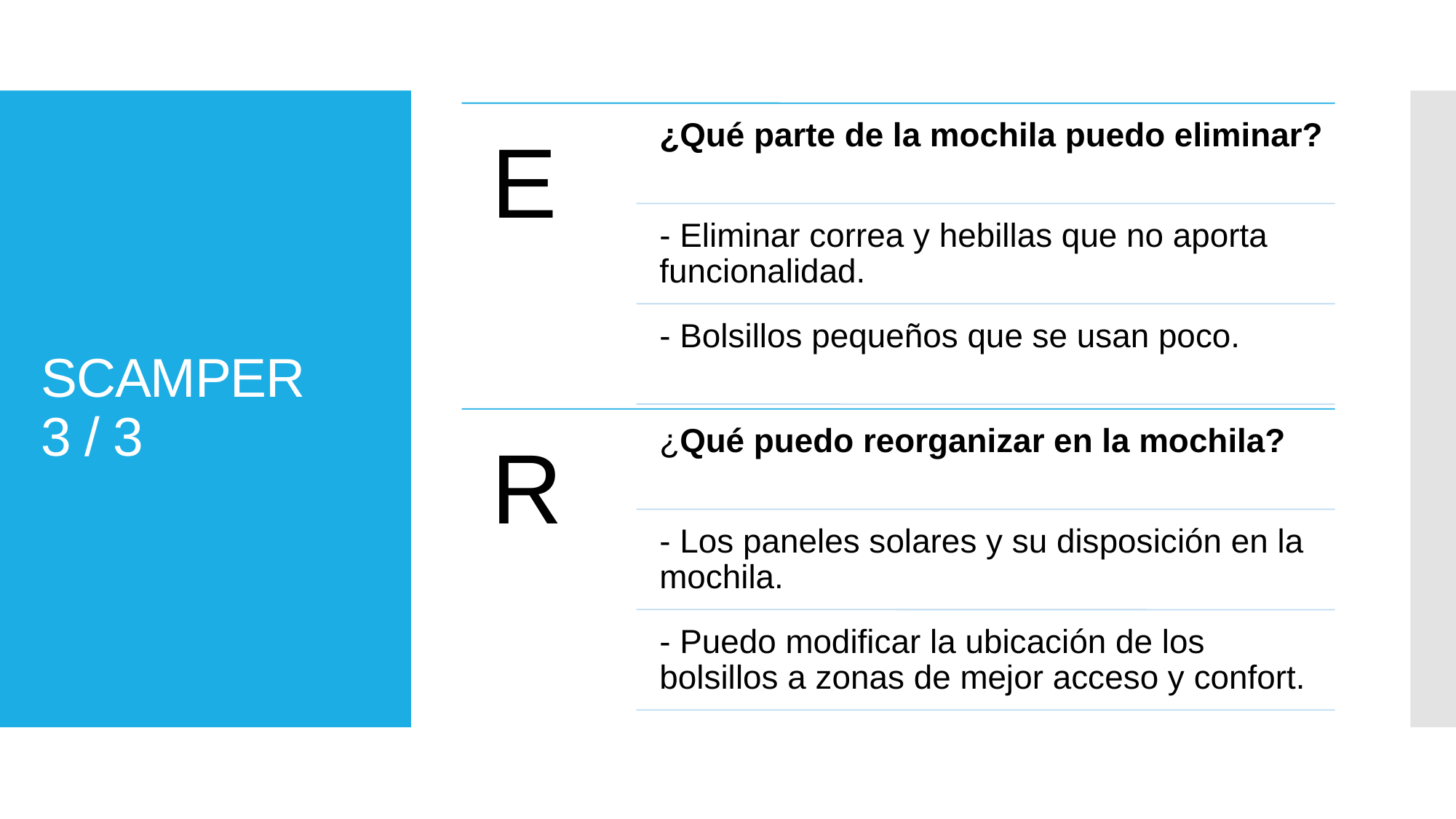

E
¿Qué parte de la mochila puedo eliminar?
- Eliminar correa y hebillas que no aporta funcionalidad.
- Bolsillos pequeños que se usan poco.
R
¿Qué puedo reorganizar en la mochila?
- Los paneles solares y su disposición en la mochila.
- Puedo modificar la ubicación de los bolsillos a zonas de mejor acceso y confort.
# SCAMPER 3 / 3